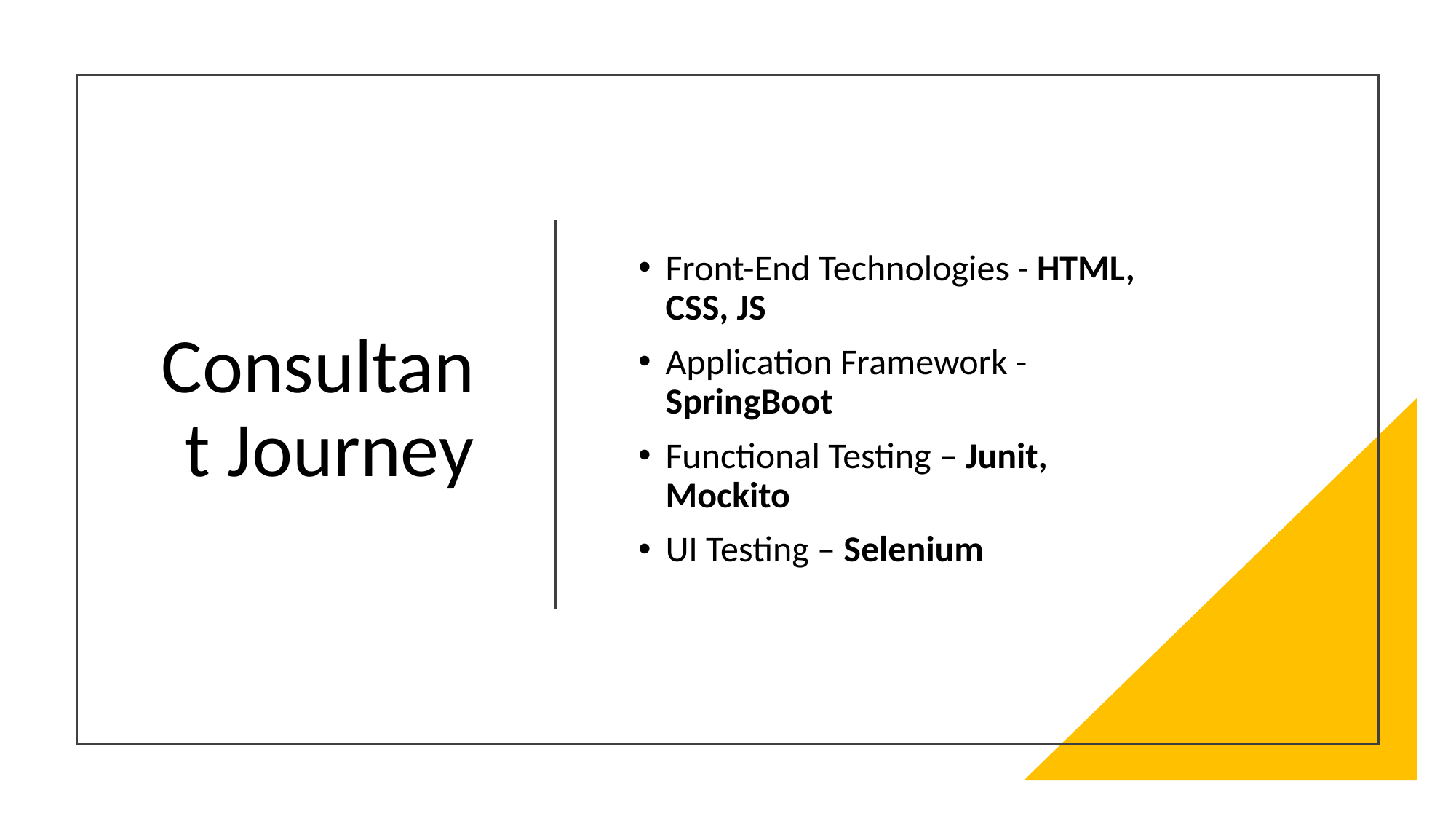

# Consultant Journey
Front-End Technologies - HTML, CSS, JS
Application Framework - SpringBoot
Functional Testing – Junit, Mockito
UI Testing – Selenium